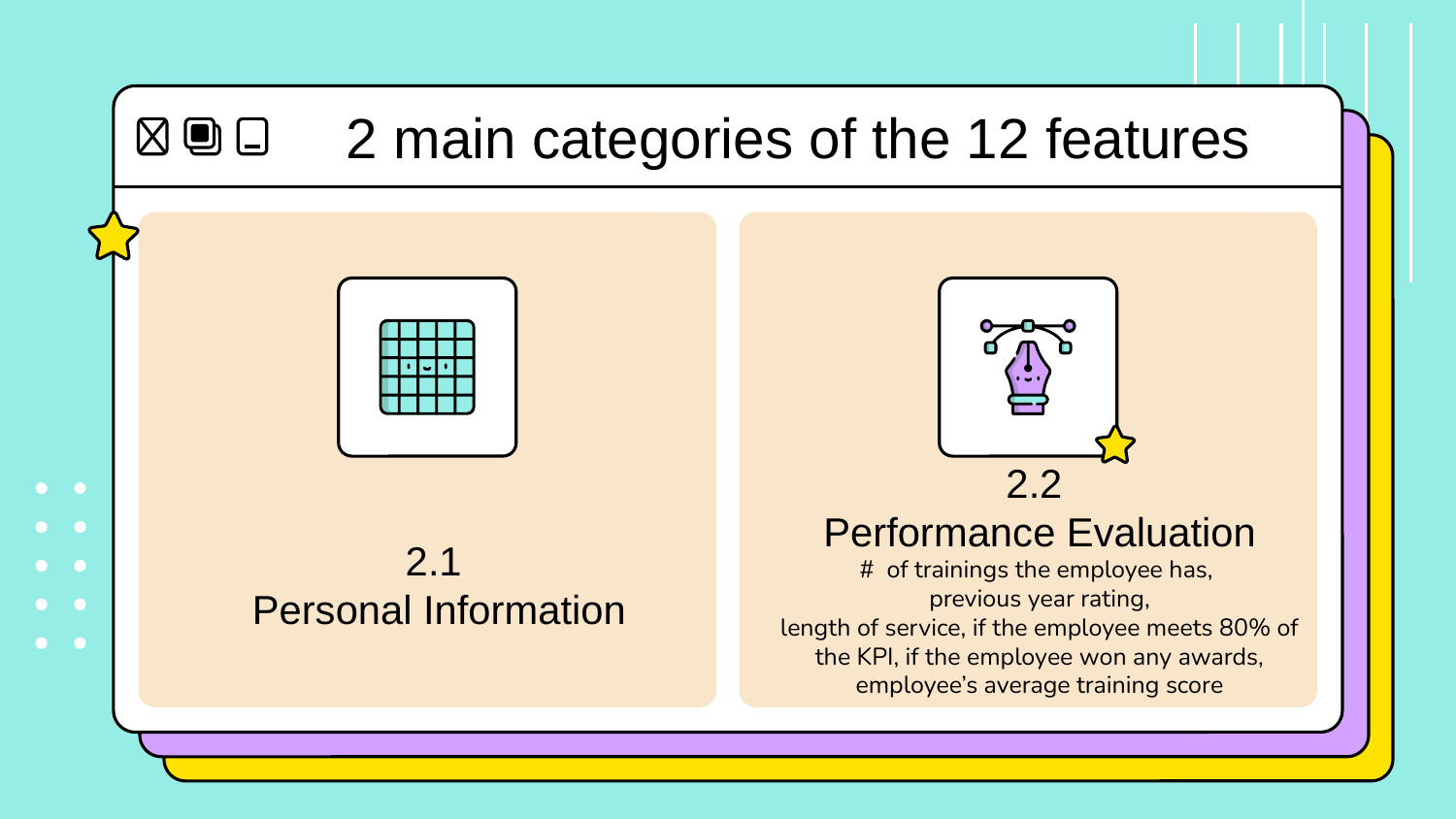

# 2 main categories of the 12 features

2.2
Performance Evaluation

2.1
Personal Information
#  of trainings the employee has,
previous year rating,
length of service, if the employee meets 80% of the KPI, if the employee won any awards,
employee’s average training score